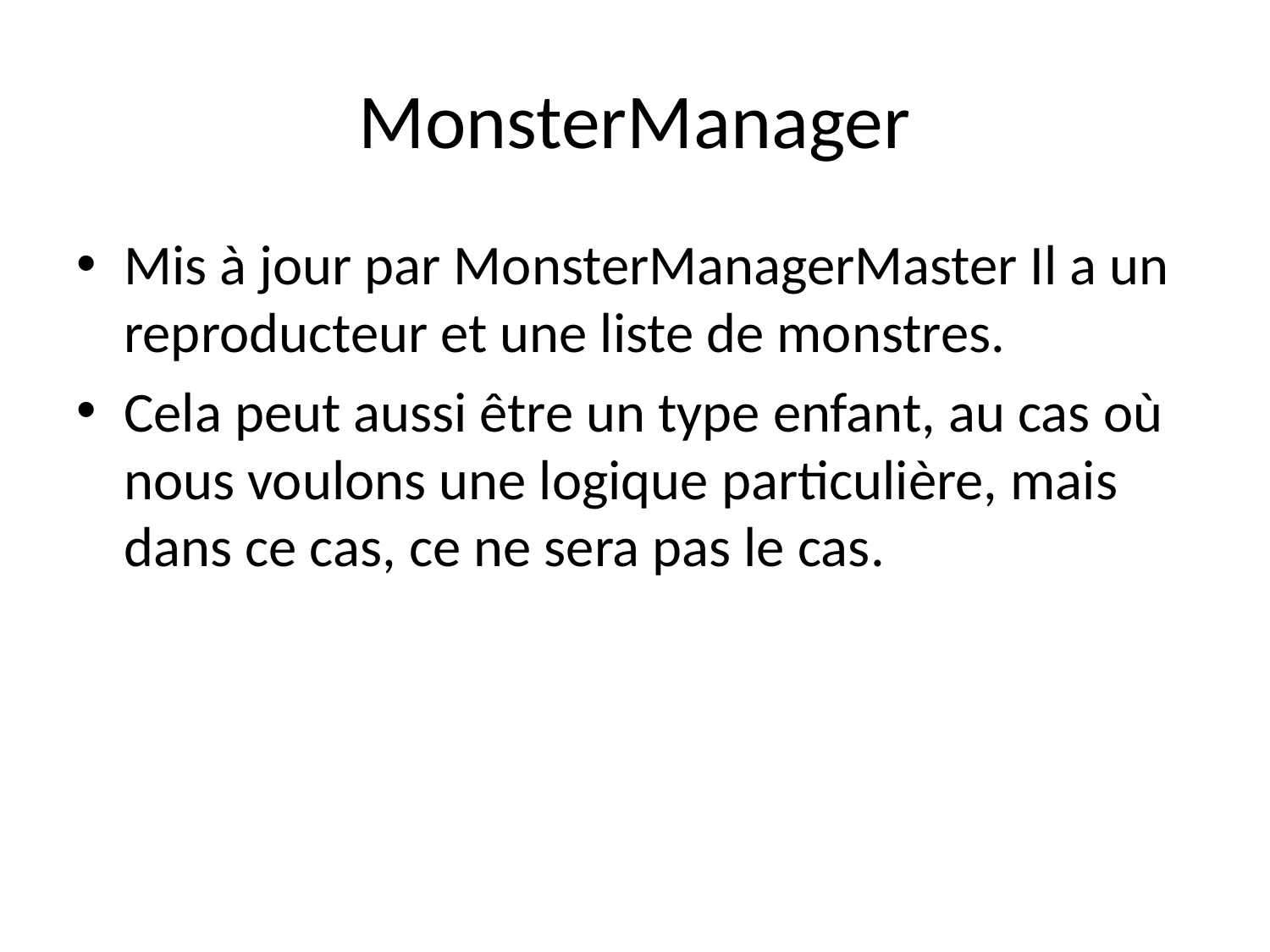

# MonsterManager
Mis à jour par MonsterManagerMaster Il a un reproducteur et une liste de monstres.
Cela peut aussi être un type enfant, au cas où nous voulons une logique particulière, mais dans ce cas, ce ne sera pas le cas.